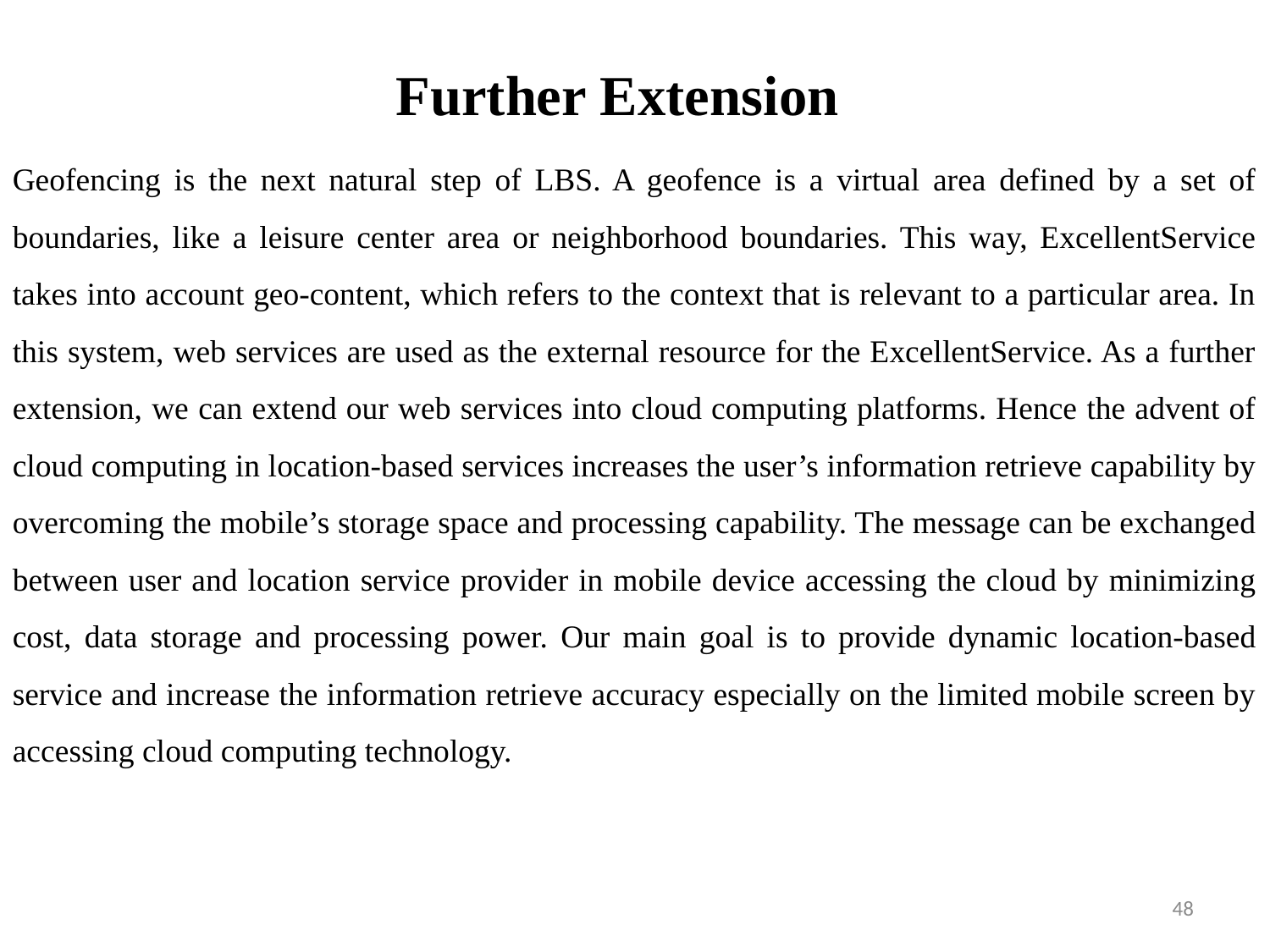

Further Extension
Geofencing is the next natural step of LBS. A geofence is a virtual area defined by a set of boundaries, like a leisure center area or neighborhood boundaries. This way, ExcellentService takes into account geo-content, which refers to the context that is relevant to a particular area. In this system, web services are used as the external resource for the ExcellentService. As a further extension, we can extend our web services into cloud computing platforms. Hence the advent of cloud computing in location-based services increases the user’s information retrieve capability by overcoming the mobile’s storage space and processing capability. The message can be exchanged between user and location service provider in mobile device accessing the cloud by minimizing cost, data storage and processing power. Our main goal is to provide dynamic location-based service and increase the information retrieve accuracy especially on the limited mobile screen by accessing cloud computing technology.

48